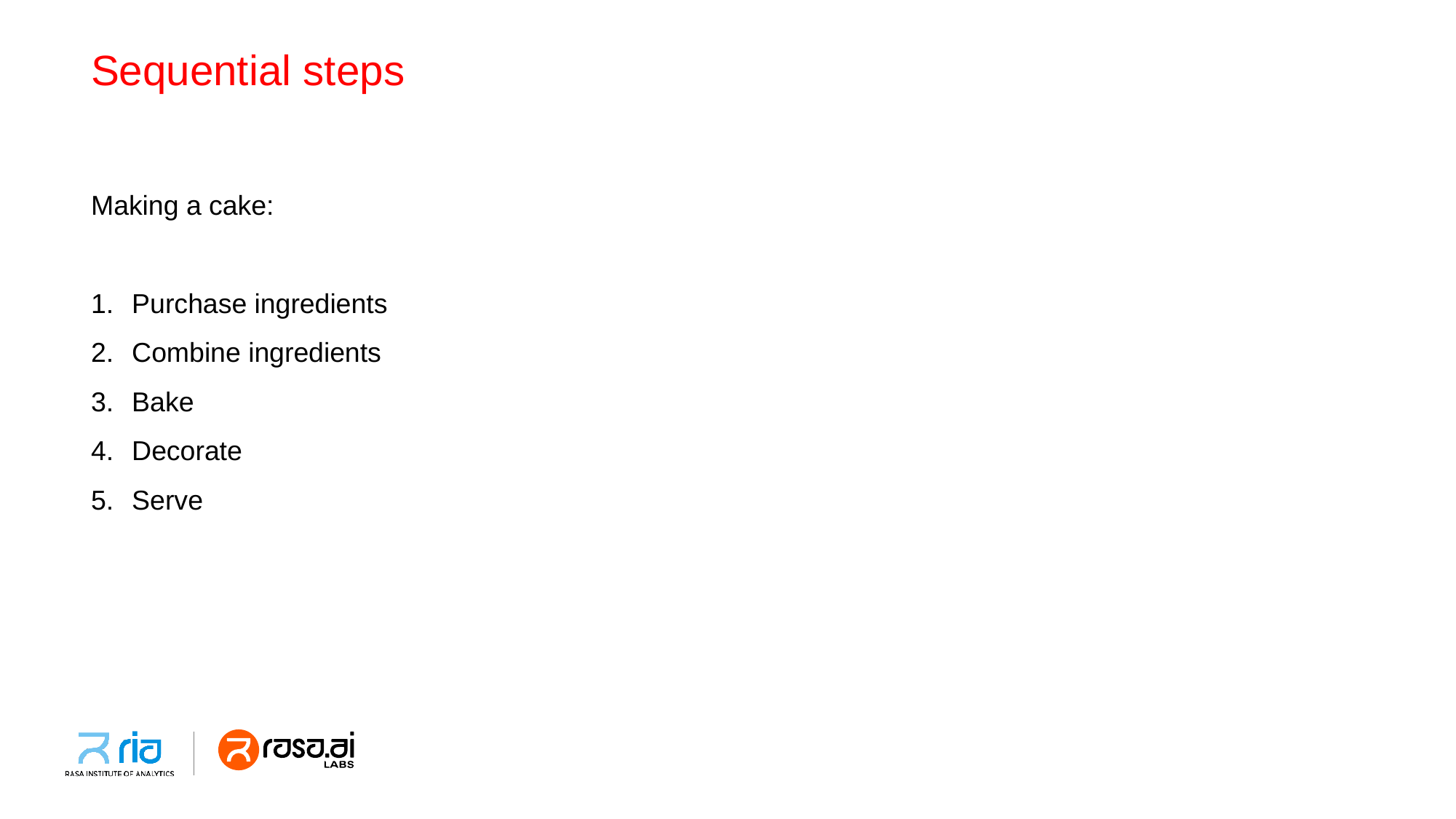

# Sequential steps
Making a cake:

Purchase ingredients
Combine ingredients
Bake
Decorate
Serve